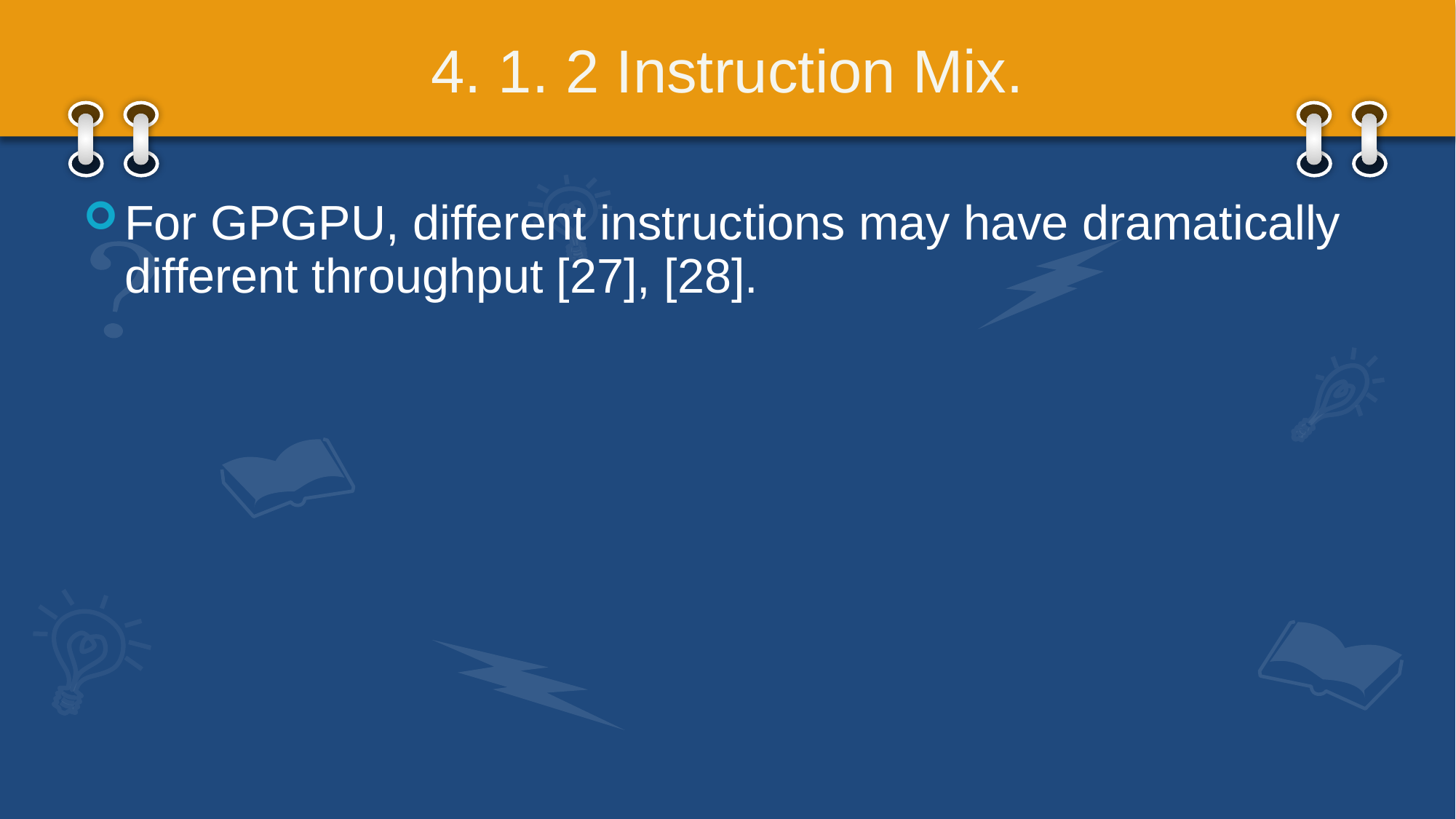

# 4. 1. 2 Instruction Mix.
For GPGPU, different instructions may have dramatically different throughput [27], [28].